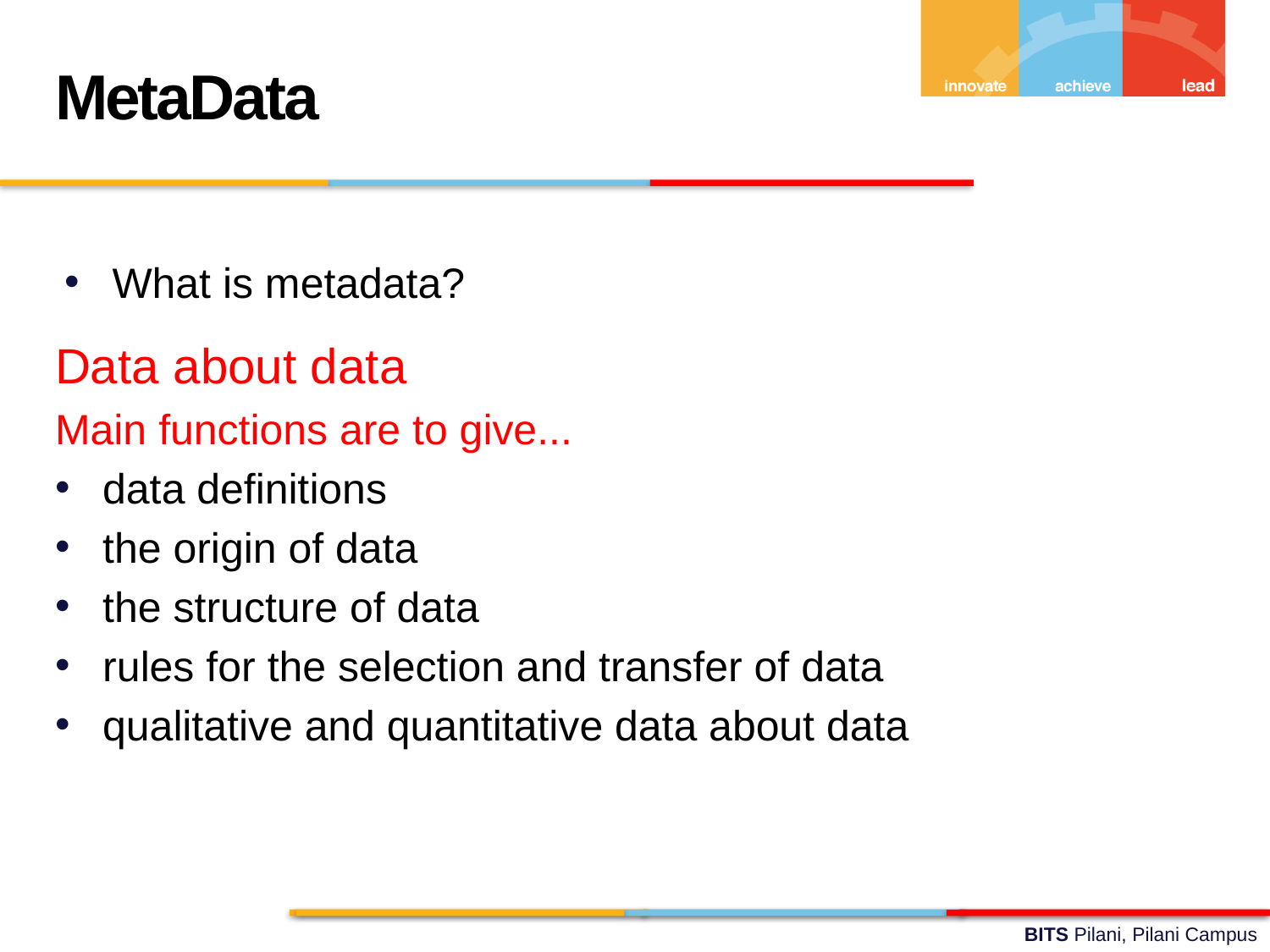

MetaData

Data about data
Main functions are to give...
data definitions
the origin of data
the structure of data
rules for the selection and transfer of data
qualitative and quantitative data about data

What is metadata?